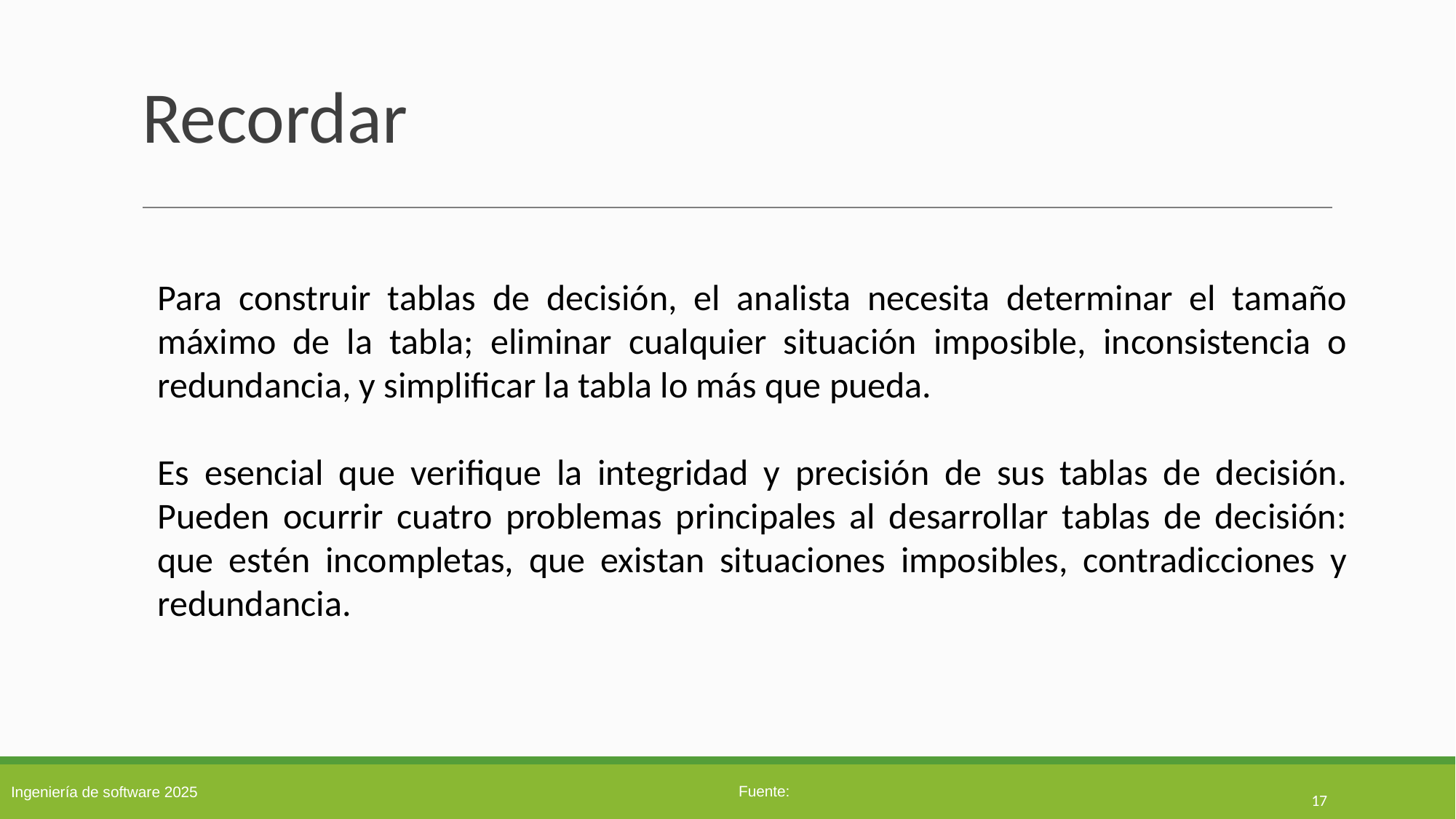

# Recordar
Para construir tablas de decisión, el analista necesita determinar el tamaño máximo de la tabla; eliminar cualquier situación imposible, inconsistencia o redundancia, y simplificar la tabla lo más que pueda.

Es esencial que verifique la integridad y precisión de sus tablas de decisión. Pueden ocurrir cuatro problemas principales al desarrollar tablas de decisión: que estén incompletas, que existan situaciones imposibles, contradicciones y redundancia.
17